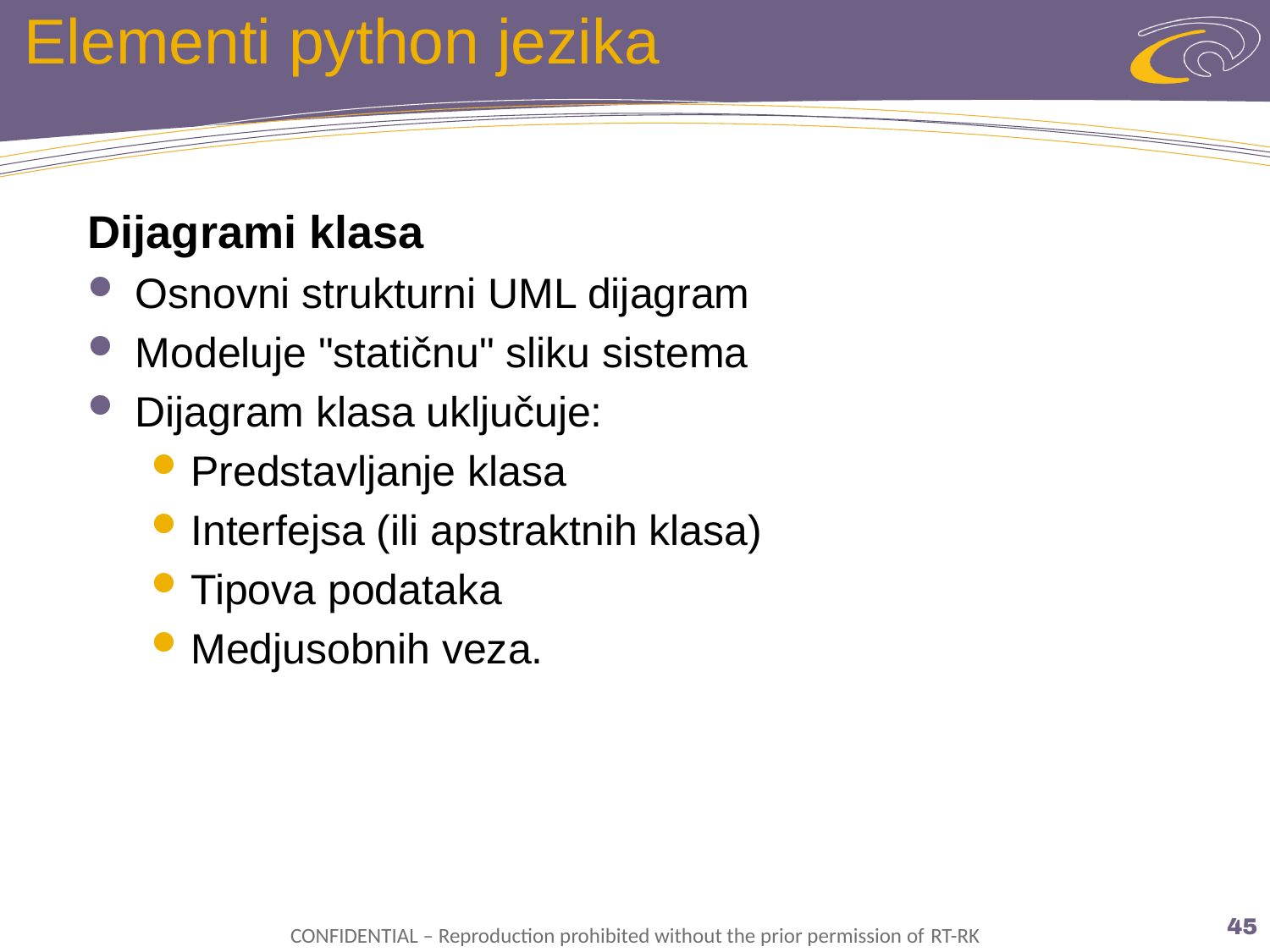

# Elementi python jezika
Dijagrami klasa
Osnovni strukturni UML dijagram
Modeluje "statičnu" sliku sistema
Dijagram klasa uključuje:
Predstavljanje klasa
Interfejsa (ili apstraktnih klasa)
Tipova podataka
Medjusobnih veza.